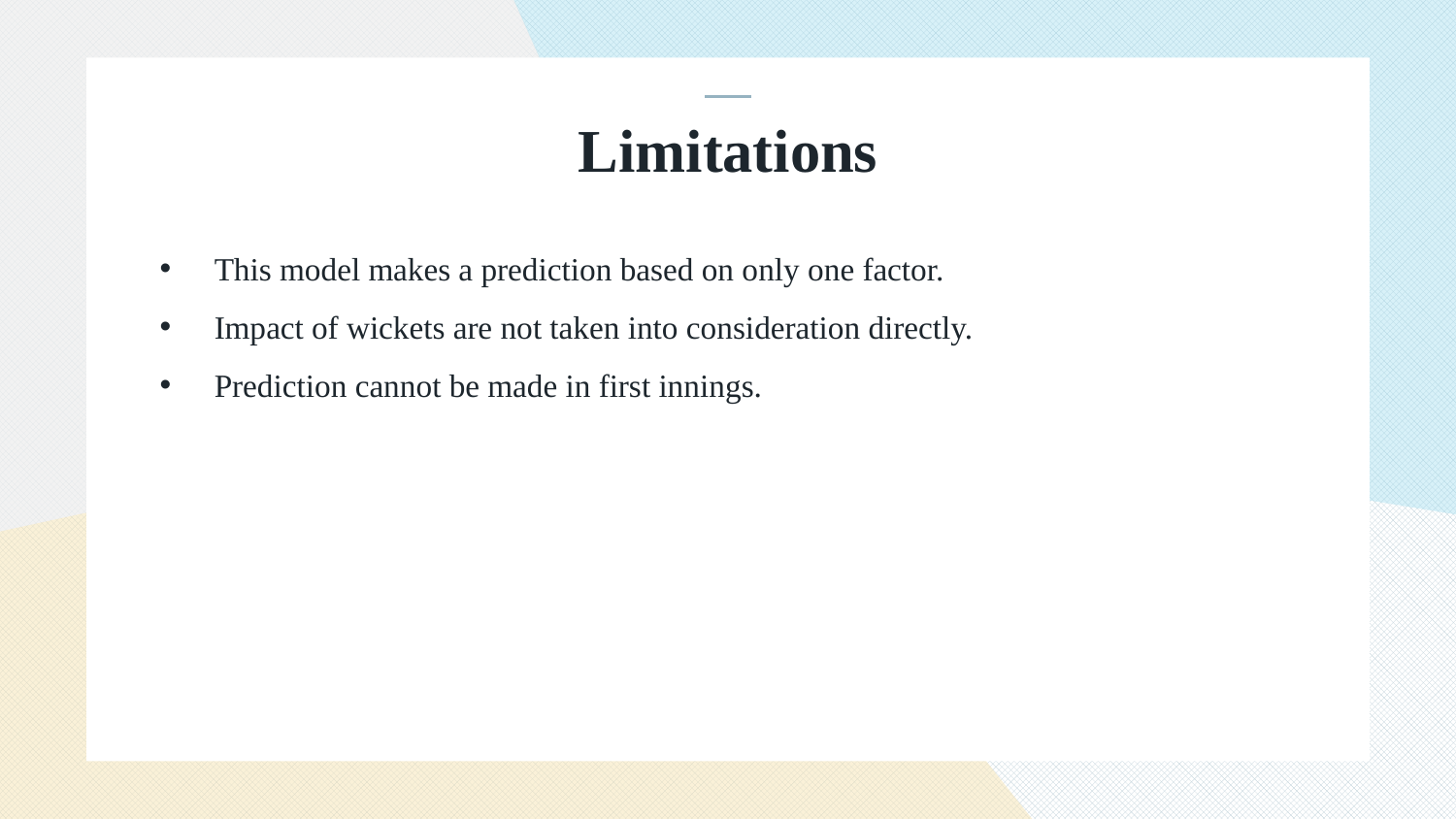

# Limitations
This model makes a prediction based on only one factor.
Impact of wickets are not taken into consideration directly.
Prediction cannot be made in first innings.